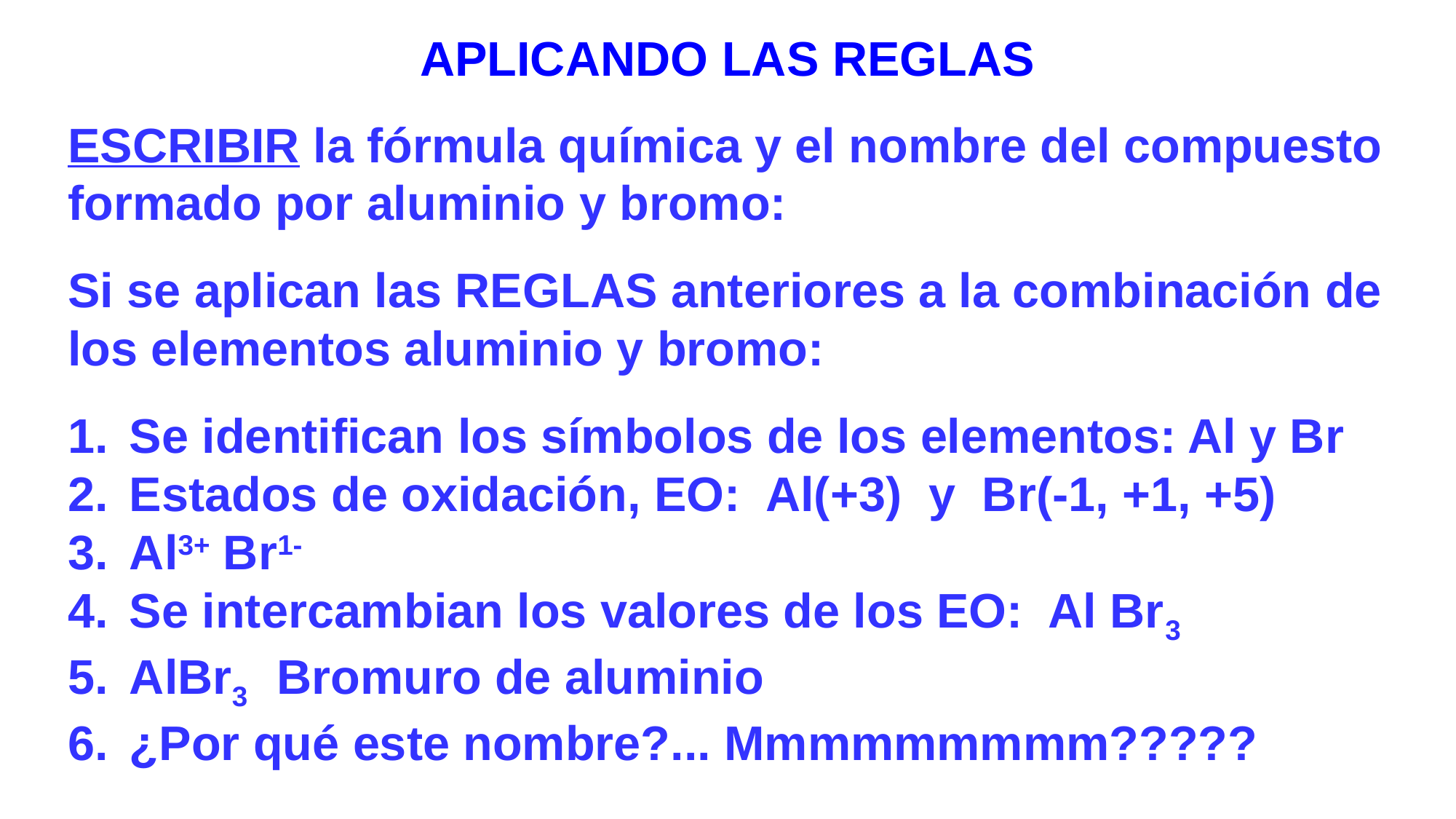

APLICANDO LAS REGLAS
ESCRIBIR la fórmula química y el nombre del compuesto formado por aluminio y bromo:

Si se aplican las REGLAS anteriores a la combinación de los elementos aluminio y bromo:

Se identifican los símbolos de los elementos: Al y Br
Estados de oxidación, EO:  Al(+3)  y  Br(-1, +1, +5)
Al3+ Br1-
Se intercambian los valores de los EO:  Al Br3
AlBr3   Bromuro de aluminio
¿Por qué este nombre?... Mmmmmmmmm?????